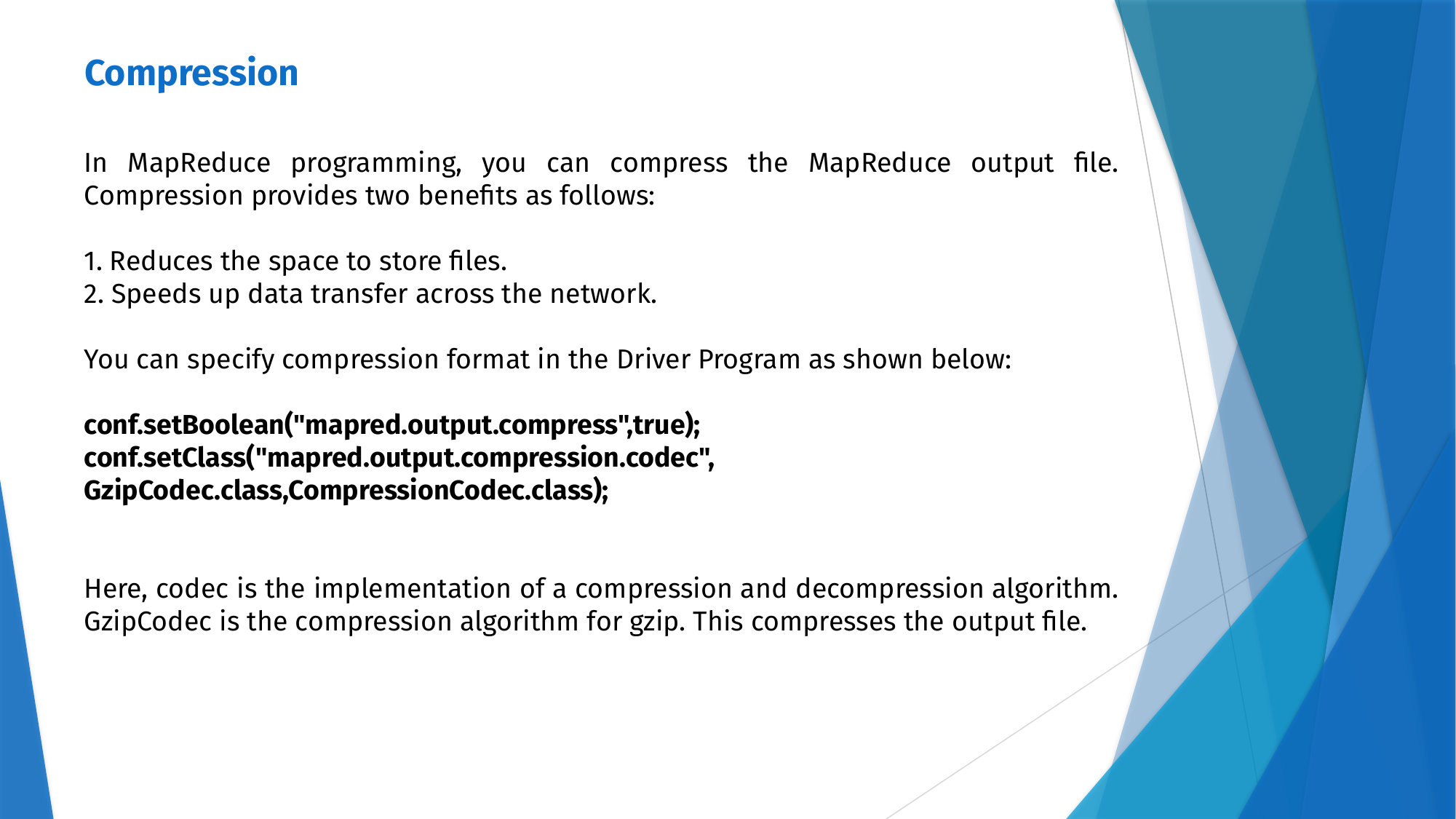

# Compression
In MapReduce programming, you can compress the MapReduce output file. Compression provides two benefits as follows:

1. Reduces the space to store files.
2. Speeds up data transfer across the network.

You can specify compression format in the Driver Program as shown below:

conf.setBoolean("mapred.output.compress",true); conf.setClass("mapred.output.compression.codec", GzipCodec.class,CompressionCodec.class);

Here, codec is the implementation of a compression and decompression algorithm. GzipCodec is the compression algorithm for gzip. This compresses the output file.